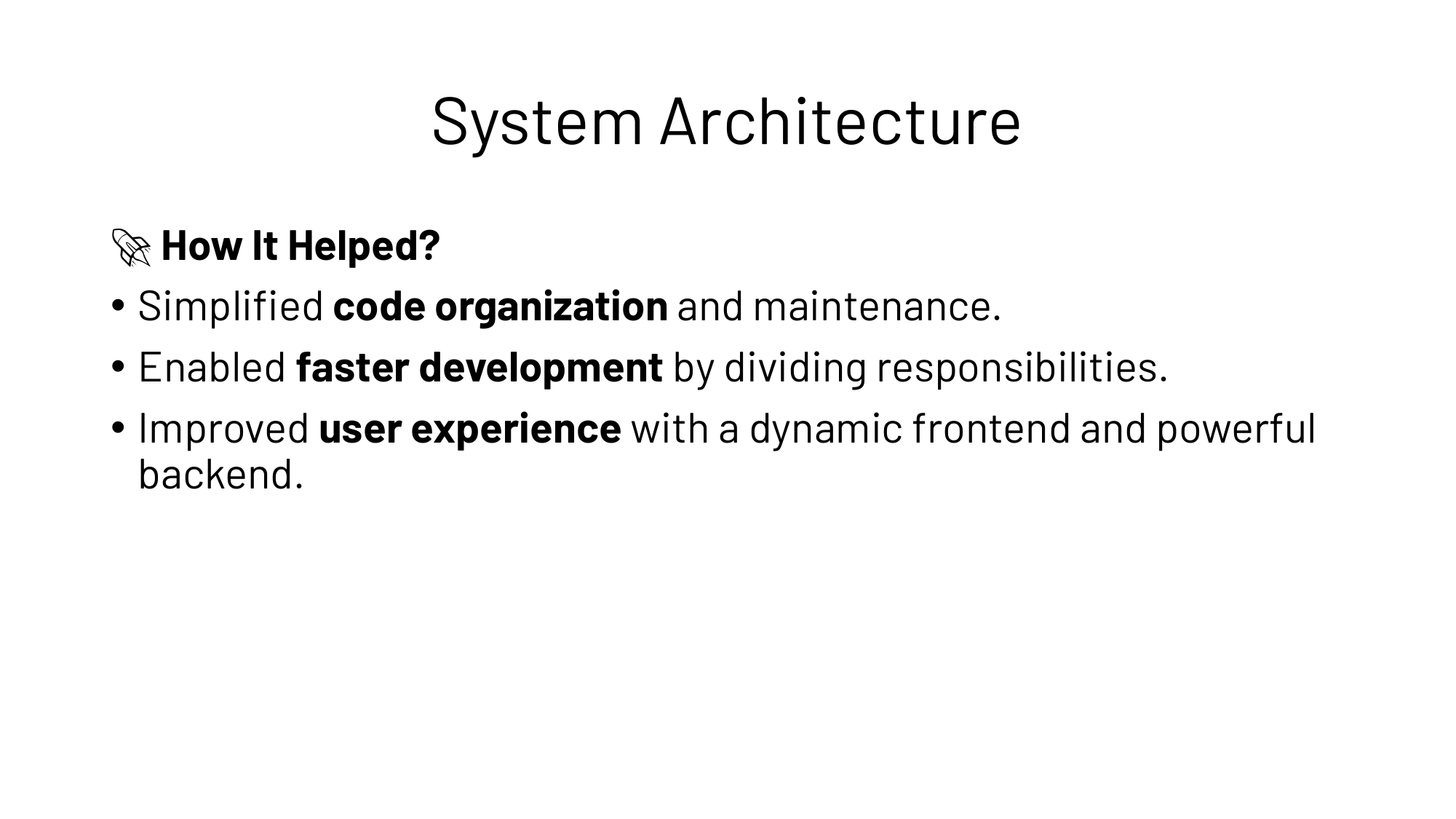

# System Architecture
🚀 How It Helped?
Simplified code organization and maintenance.
Enabled faster development by dividing responsibilities.
Improved user experience with a dynamic frontend and powerful backend.